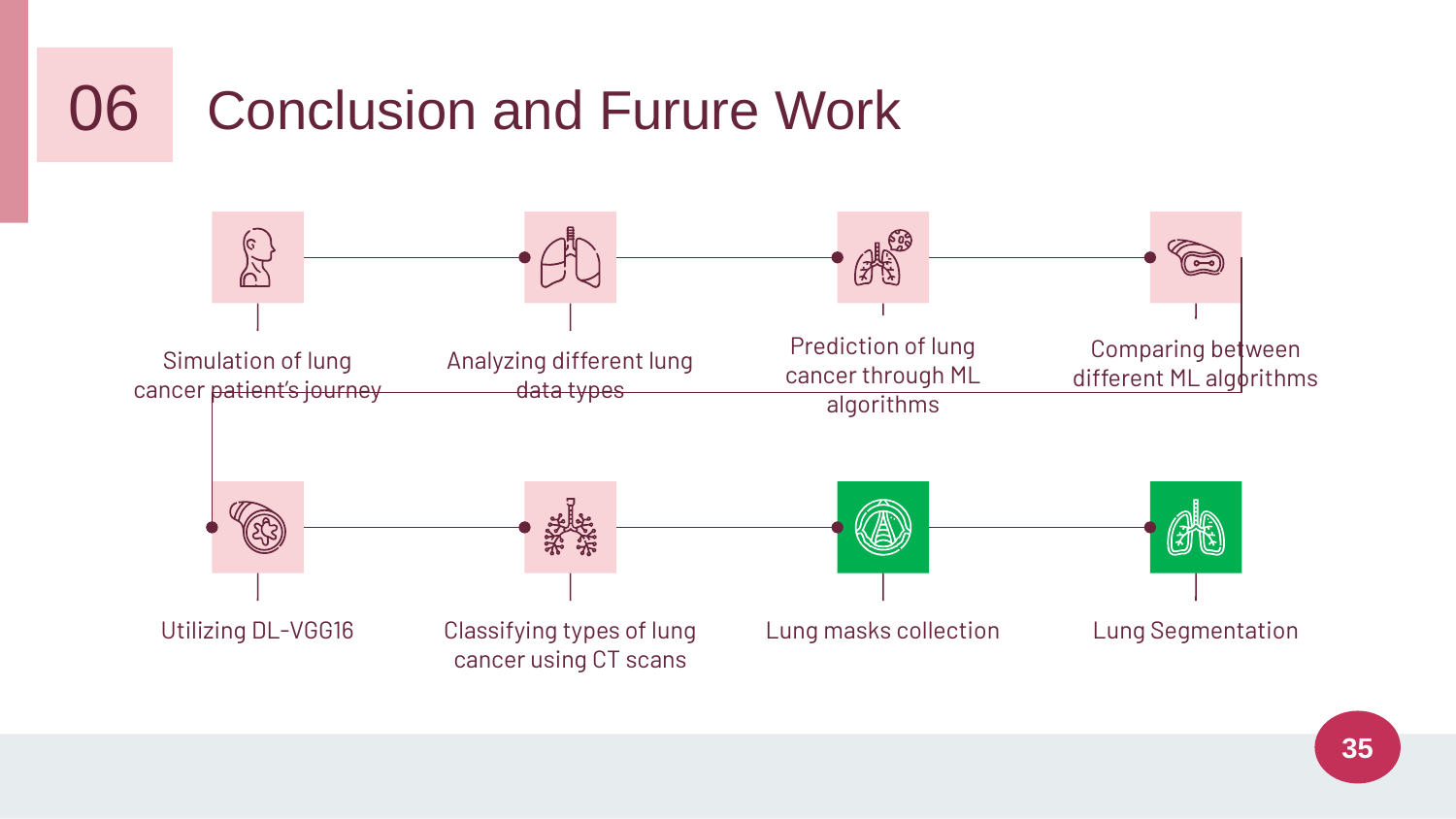

06
# Conclusion and Furure Work

Prediction of lung cancer through ML algorithms
Comparing between different ML algorithms
Simulation of lung cancer patient’s journey
Analyzing different lung data types

Utilizing DL-VGG16
Classifying types of lung cancer using CT scans

Lung masks collection
Lung Segmentation
35